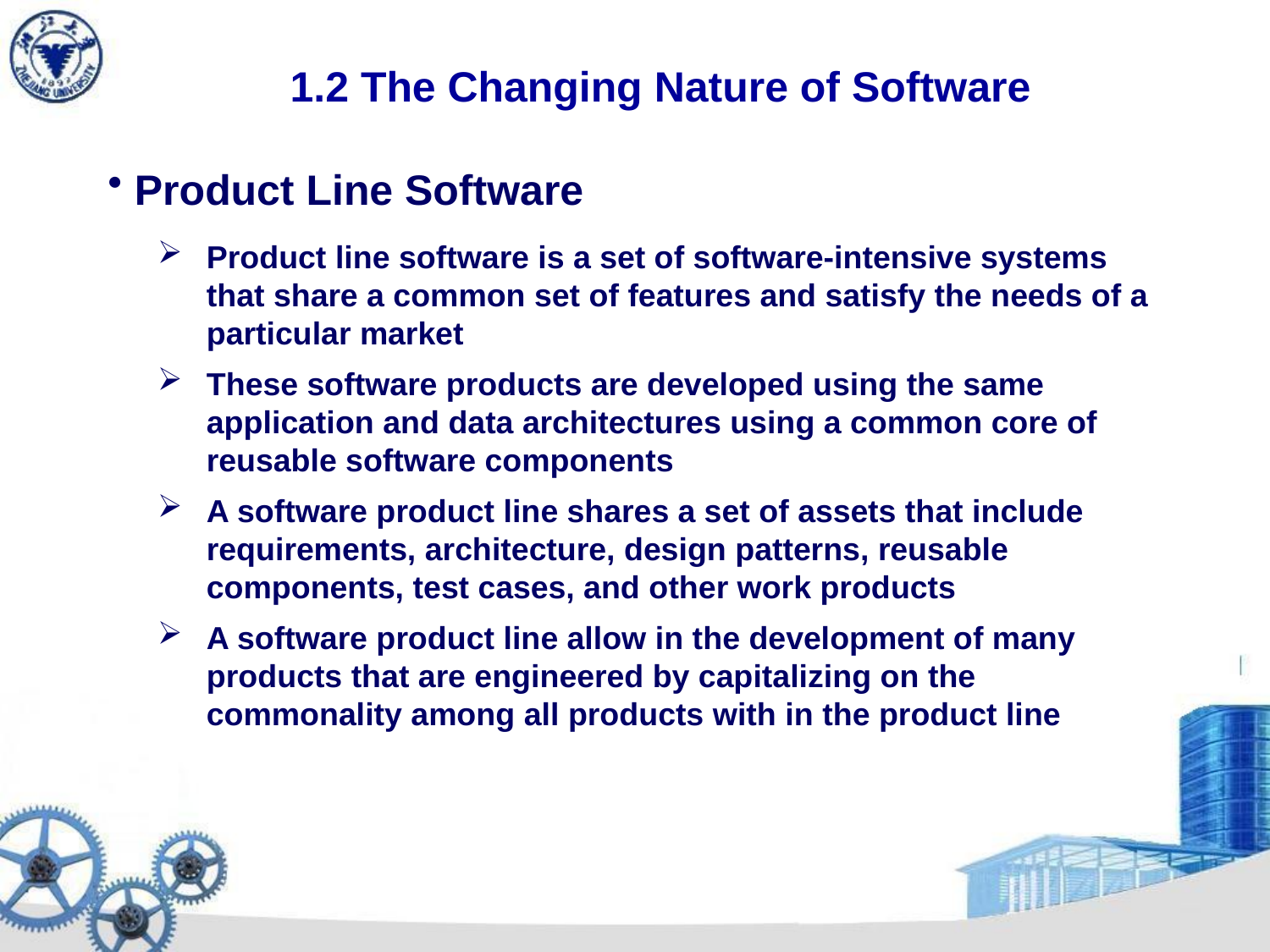

# 1.2 The Changing Nature of Software
 Product Line Software
Product line software is a set of software-intensive systems that share a common set of features and satisfy the needs of a particular market
These software products are developed using the same application and data architectures using a common core of reusable software components
A software product line shares a set of assets that include requirements, architecture, design patterns, reusable components, test cases, and other work products
A software product line allow in the development of many products that are engineered by capitalizing on the commonality among all products with in the product line